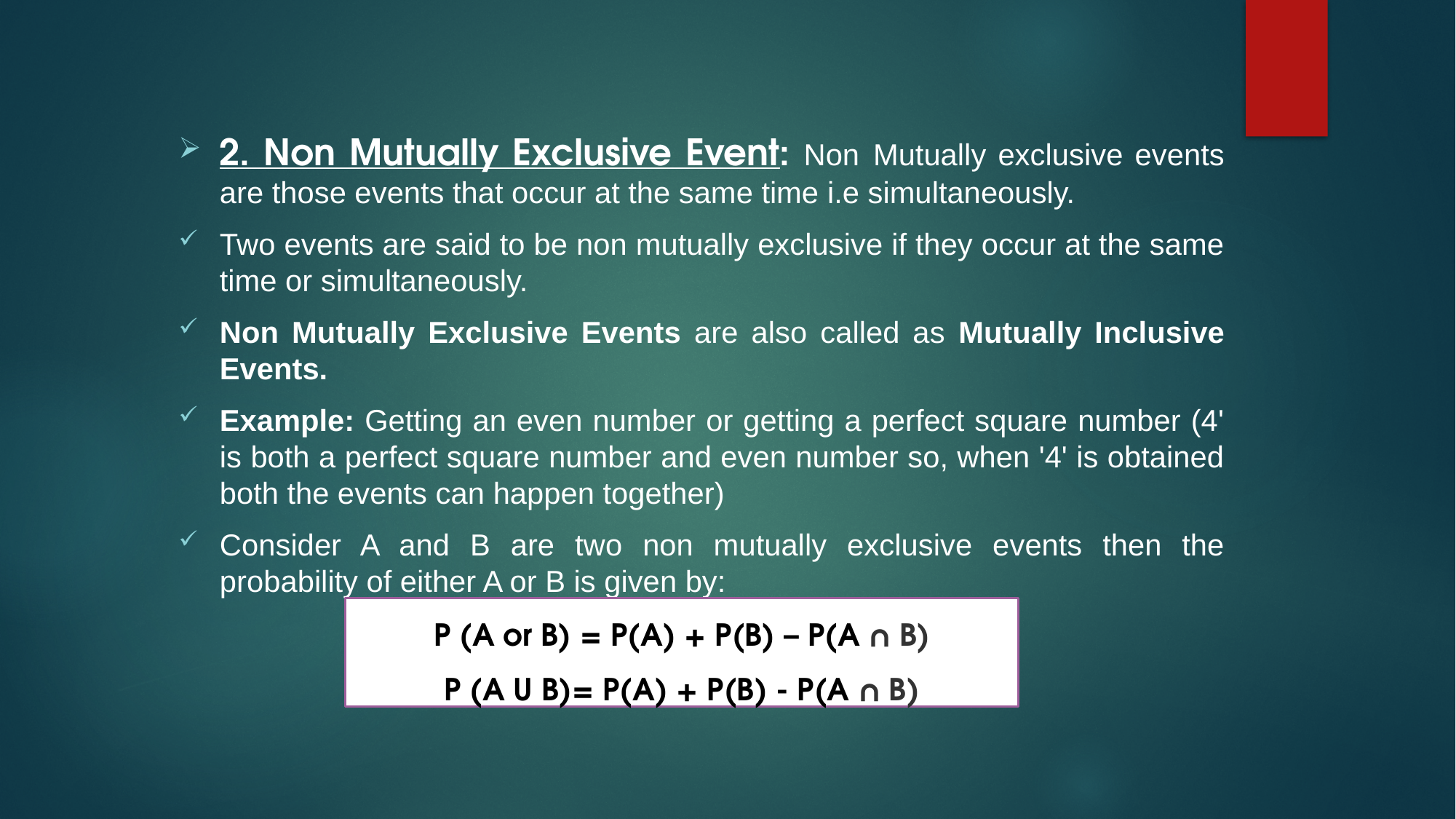

2. Non Mutually Exclusive Event: Non Mutually exclusive events are those events that occur at the same time i.e simultaneously.
Two events are said to be non mutually exclusive if they occur at the same time or simultaneously.
Non Mutually Exclusive Events are also called as Mutually Inclusive Events.
Example: Getting an even number or getting a perfect square number (4' is both a perfect square number and even number so, when '4' is obtained both the events can happen together)
Consider A and B are two non mutually exclusive events then the probability of either A or B is given by:
P (A or B) = P(A) + P(B) – P(A ∩ B)
P (A U B)= P(A) + P(B) - P(A ∩ B)